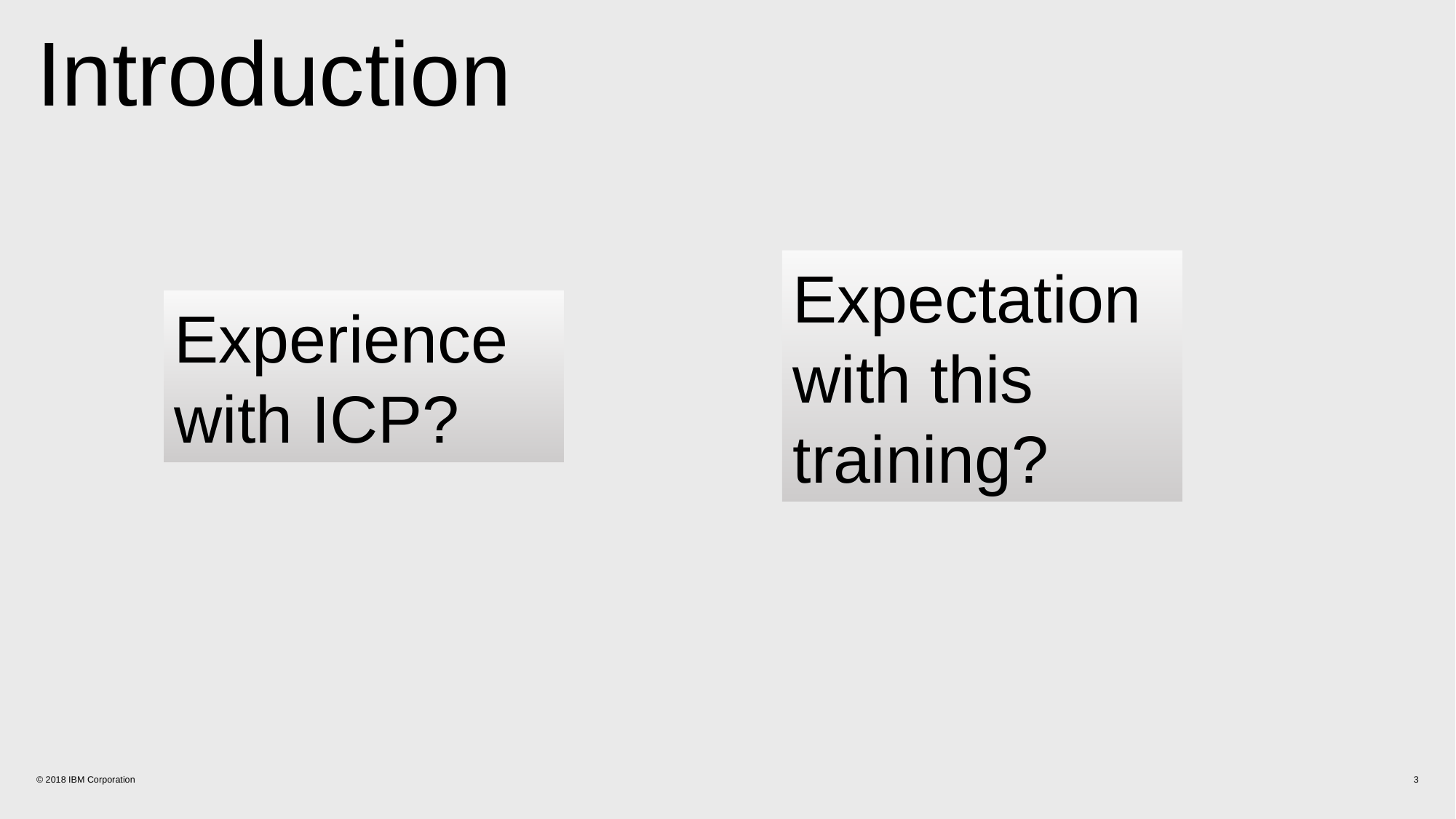

# Introduction
Expectation with this training?
Experience with ICP?
© 2018 IBM Corporation
3